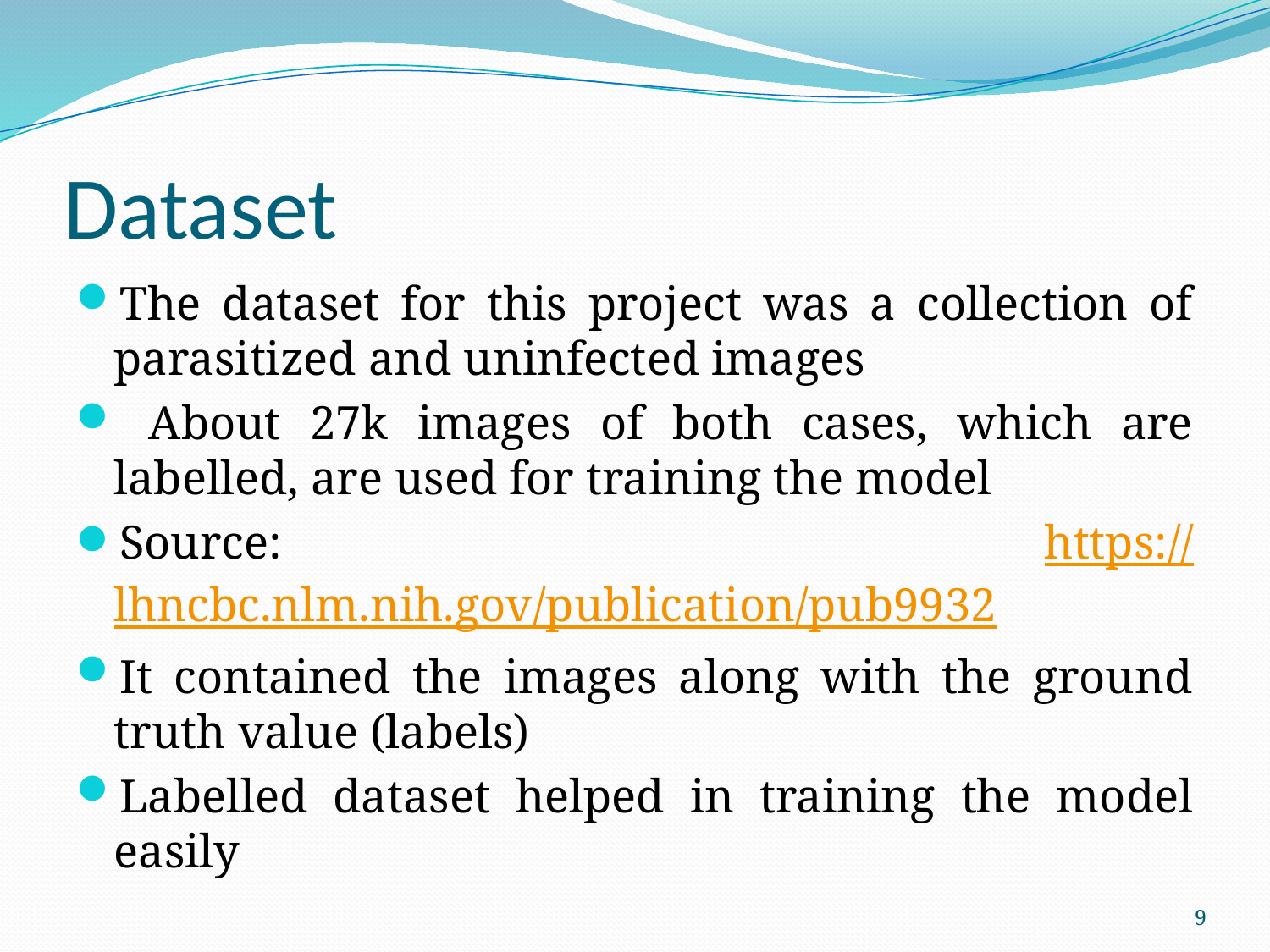

# Dataset
The dataset for this project was a collection of parasitized and uninfected images
 About 27k images of both cases, which are labelled, are used for training the model
Source: https://lhncbc.nlm.nih.gov/publication/pub9932
It contained the images along with the ground truth value (labels)
Labelled dataset helped in training the model easily
9